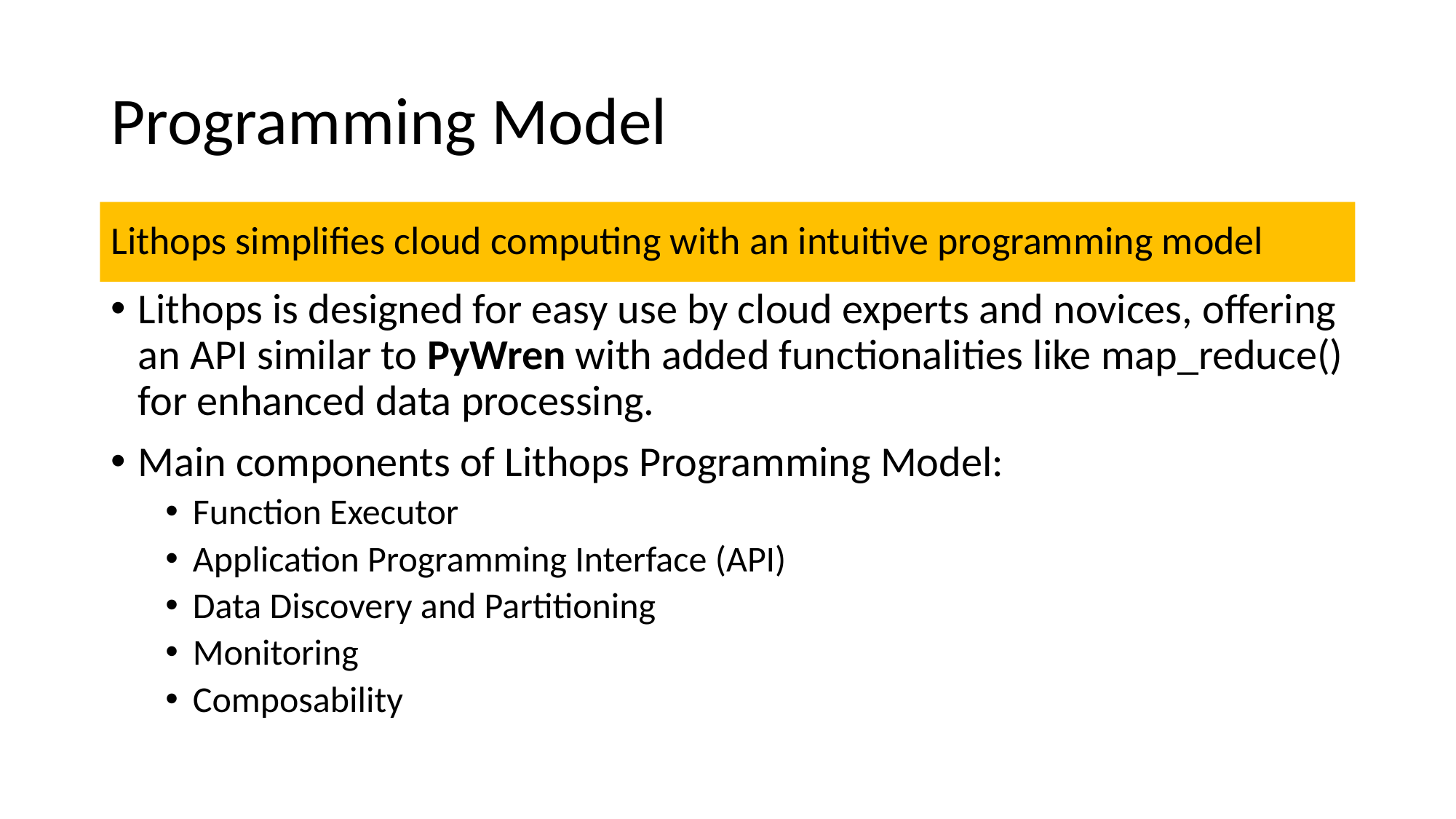

# Programming Model
Lithops simplifies cloud computing with an intuitive programming model
Lithops is designed for easy use by cloud experts and novices, offering an API similar to PyWren with added functionalities like map_reduce() for enhanced data processing.
Main components of Lithops Programming Model:
Function Executor
Application Programming Interface (API)
Data Discovery and Partitioning
Monitoring
Composability